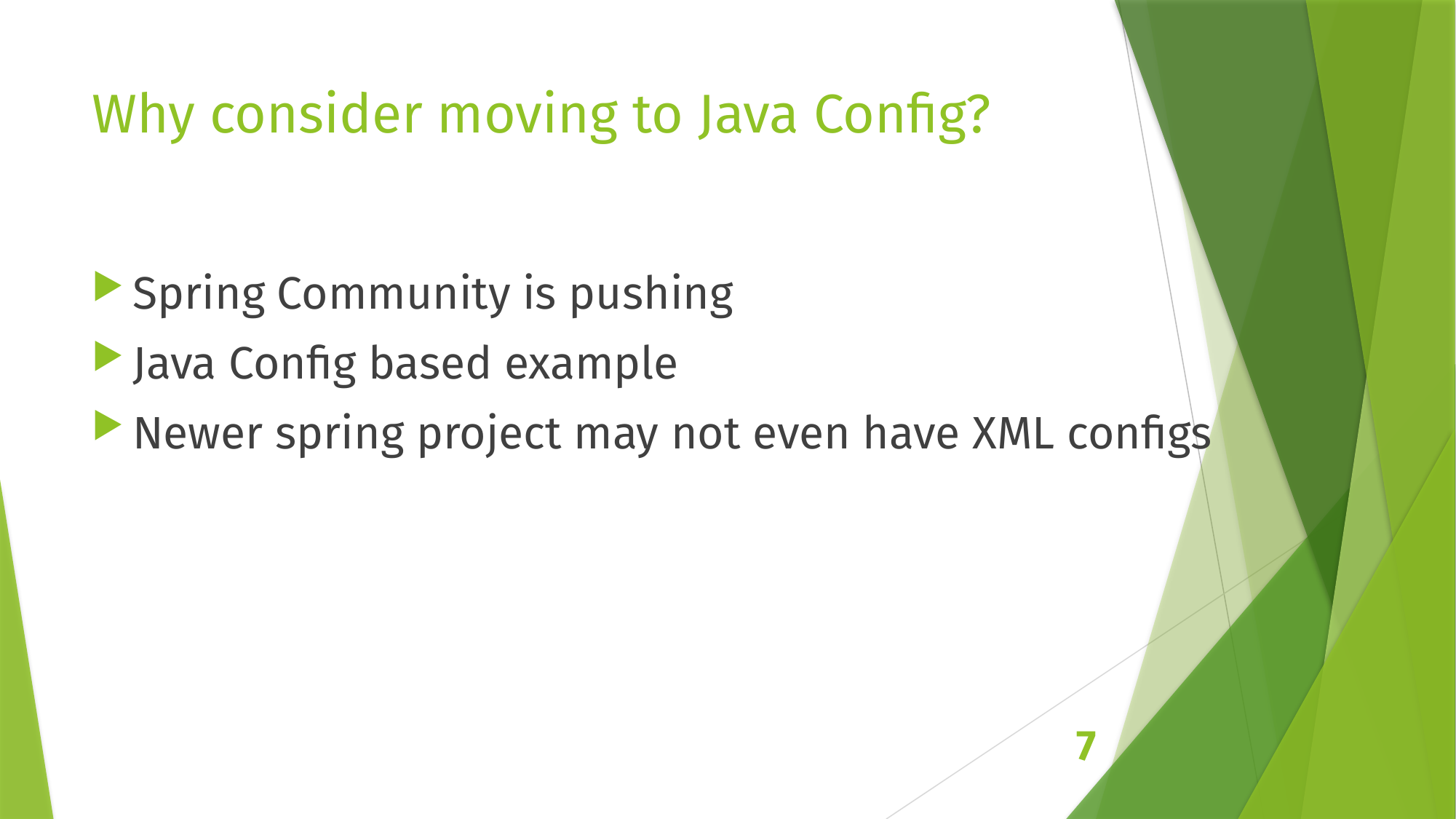

# Why consider moving to Java Config?
Spring Community is pushing
Java Config based example
Newer spring project may not even have XML configs

7